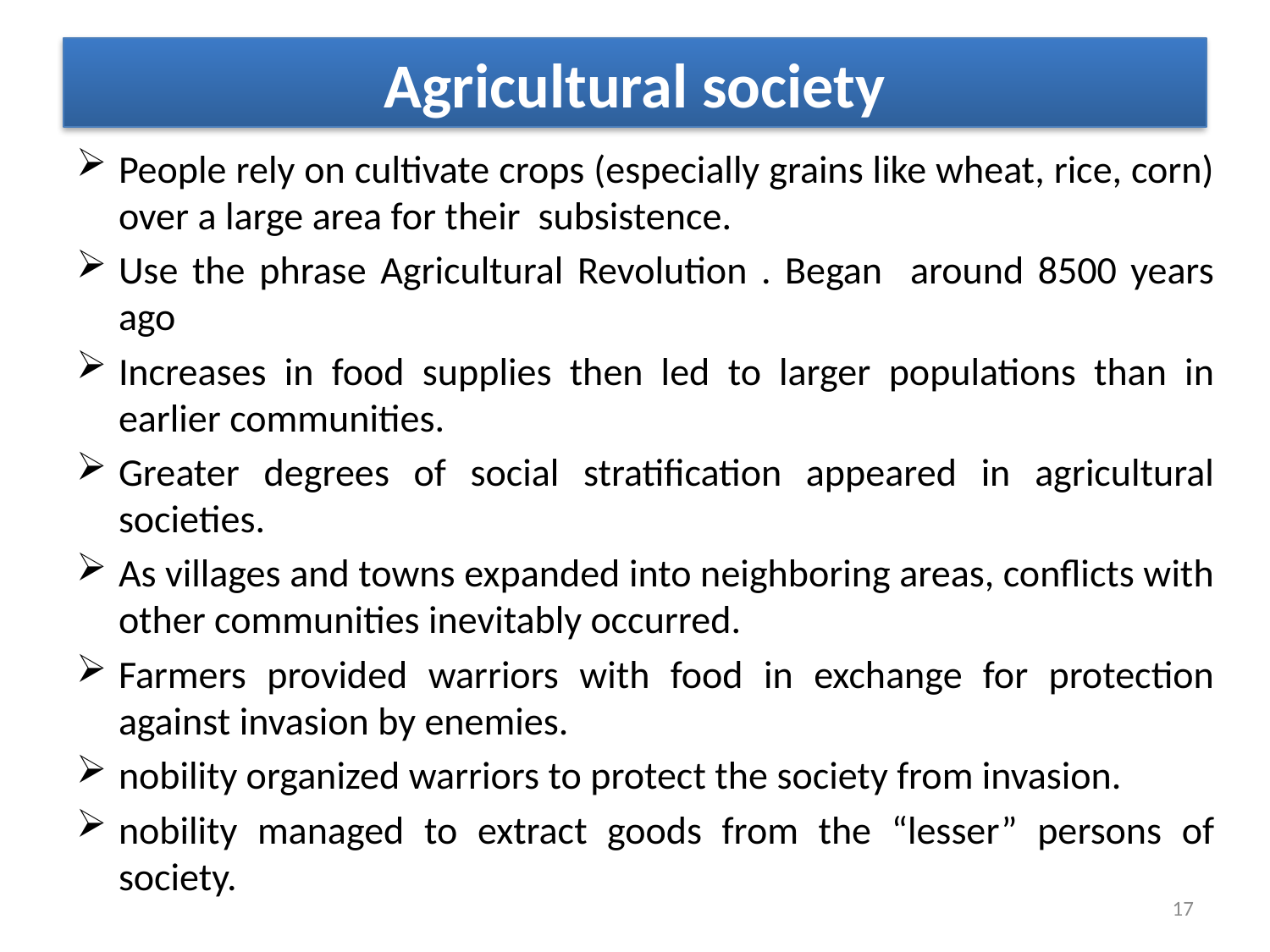

# Agricultural society
People rely on cultivate crops (especially grains like wheat, rice, corn) over a large area for their  subsistence.
Use the phrase Agricultural Revolution . Began  around 8500 years ago
Increases in food supplies then led to larger populations than in earlier communities.
Greater degrees of social stratification appeared in agricultural societies.
As villages and towns expanded into neighboring areas, conflicts with other communities inevitably occurred.
Farmers provided warriors with food in exchange for protection against invasion by enemies.
nobility organized warriors to protect the society from invasion.
nobility managed to extract goods from the “lesser” persons of society.

17